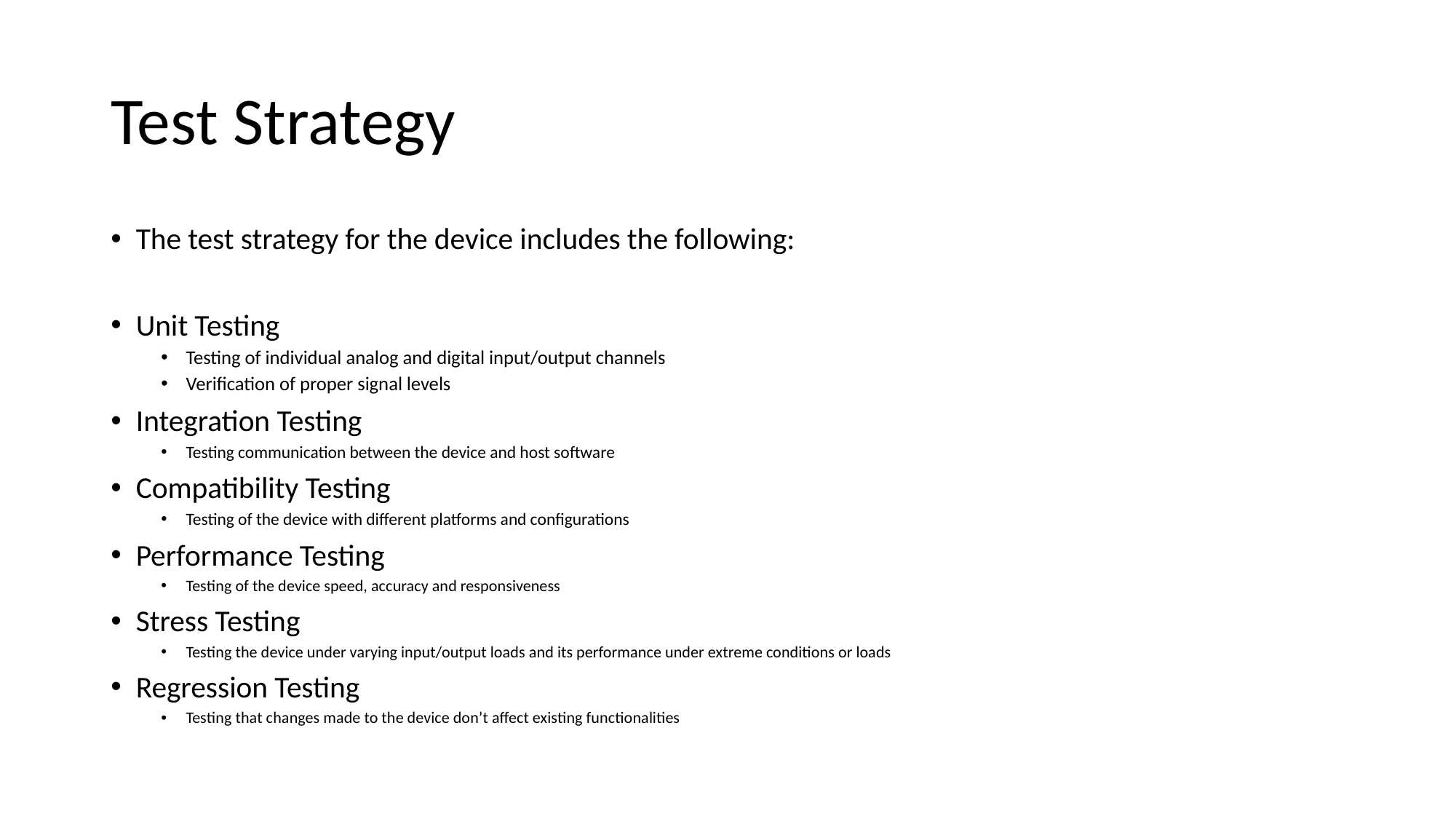

# Test Strategy
The test strategy for the device includes the following:

Unit Testing
Testing of individual analog and digital input/output channels
Verification of proper signal levels
Integration Testing
Testing communication between the device and host software
Compatibility Testing
Testing of the device with different platforms and configurations
Performance Testing
Testing of the device speed, accuracy and responsiveness
Stress Testing
Testing the device under varying input/output loads and its performance under extreme conditions or loads
Regression Testing
Testing that changes made to the device don’t affect existing functionalities